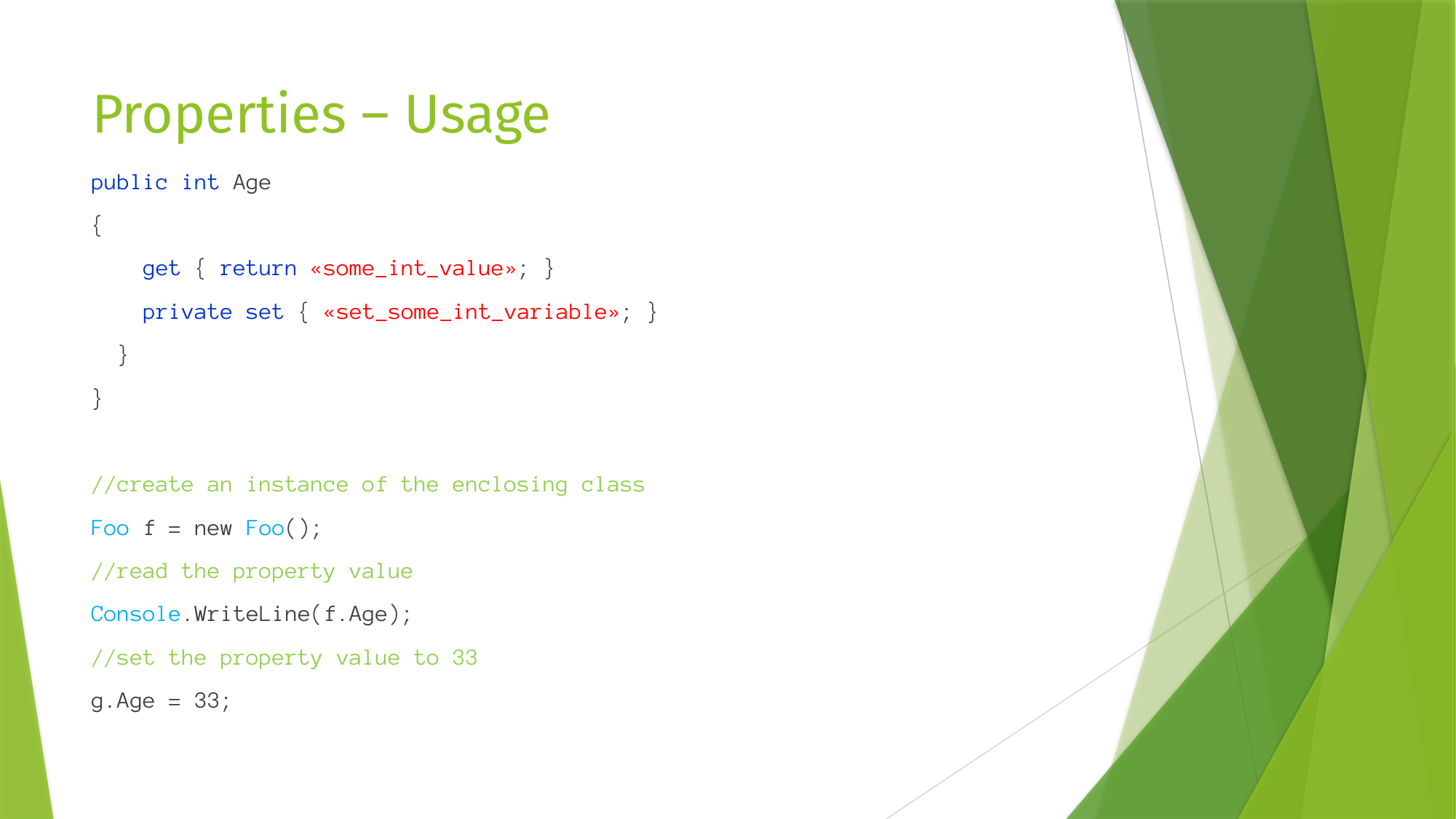

# Properties – Usage
public int Age
{
    get { return «some_int_value»; }
    private set { «set_some_int_variable»; }
  }
}

//create an instance of the enclosing class
Foo f = new Foo();
//read the property value
Console.WriteLine(f.Age);
//set the property value to 33
g.Age = 33;